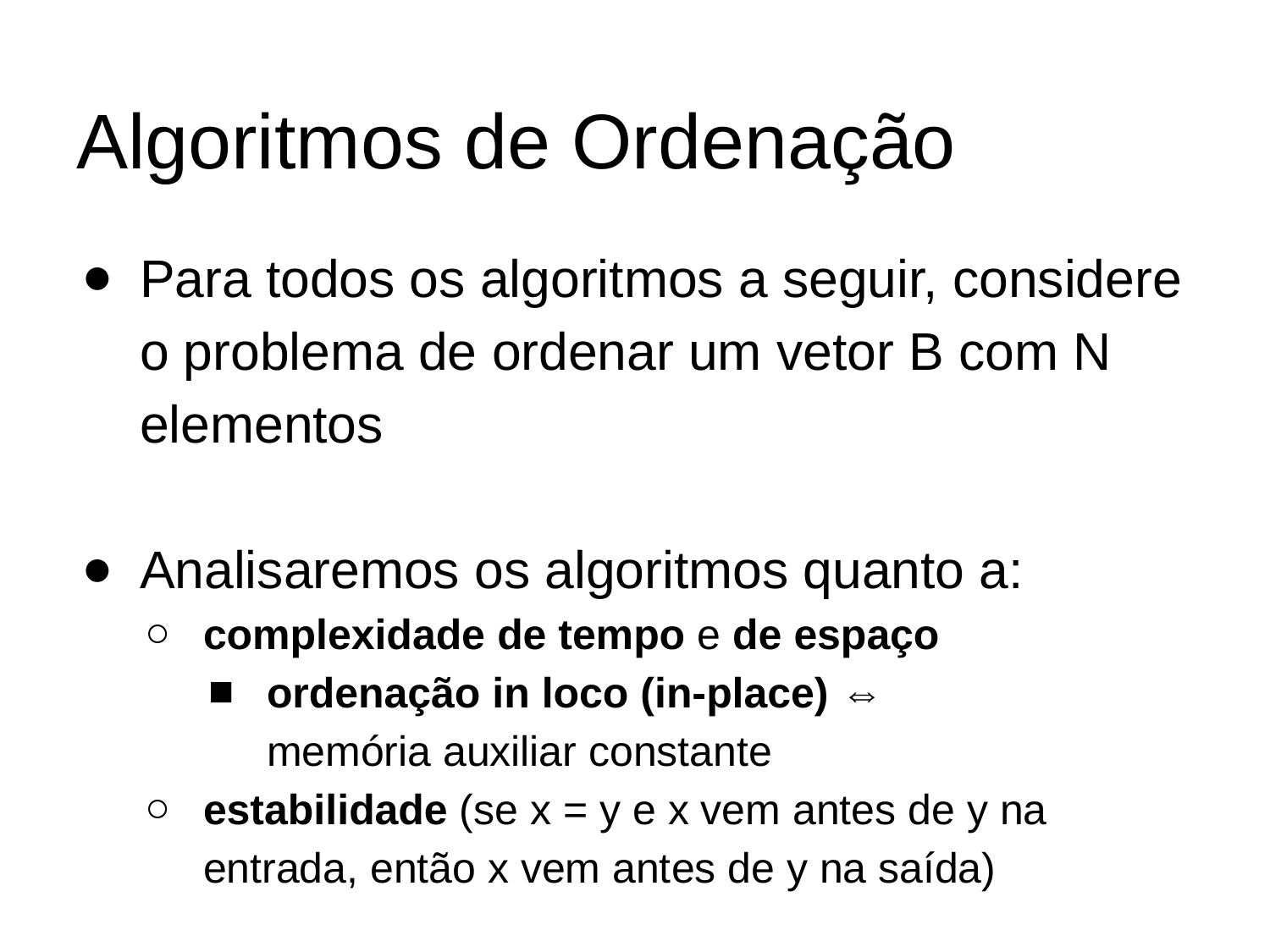

# Algoritmos de Ordenação
Para todos os algoritmos a seguir, considere o problema de ordenar um vetor B com N elementos

Analisaremos os algoritmos quanto a:
complexidade de tempo e de espaço
ordenação in loco (in-place) ⇔
memória auxiliar constante
estabilidade (se x = y e x vem antes de y na entrada, então x vem antes de y na saída)